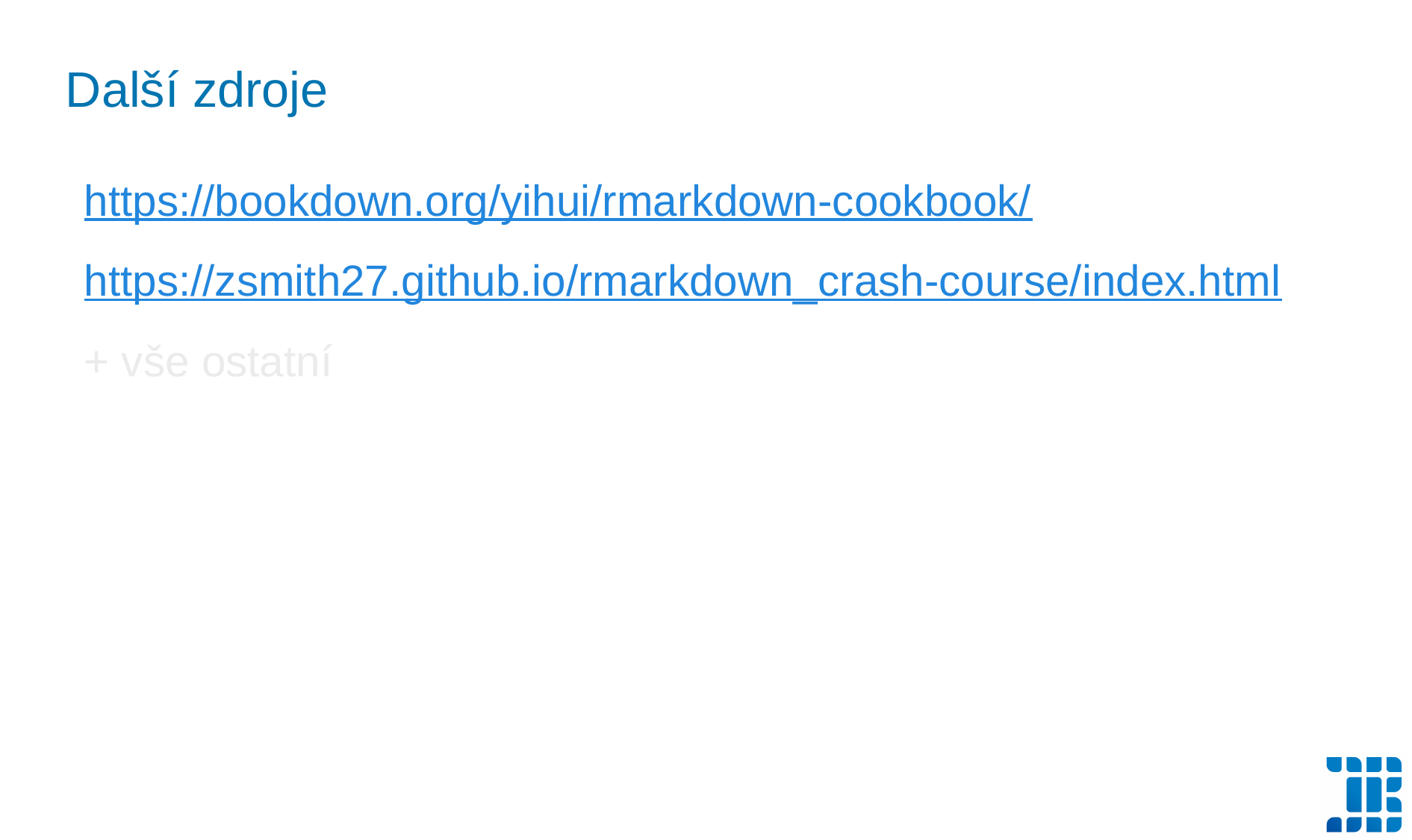

Další zdroje
https://bookdown.org/yihui/rmarkdown-cookbook/
https://zsmith27.github.io/rmarkdown_crash-course/index.html
+ vše ostatní